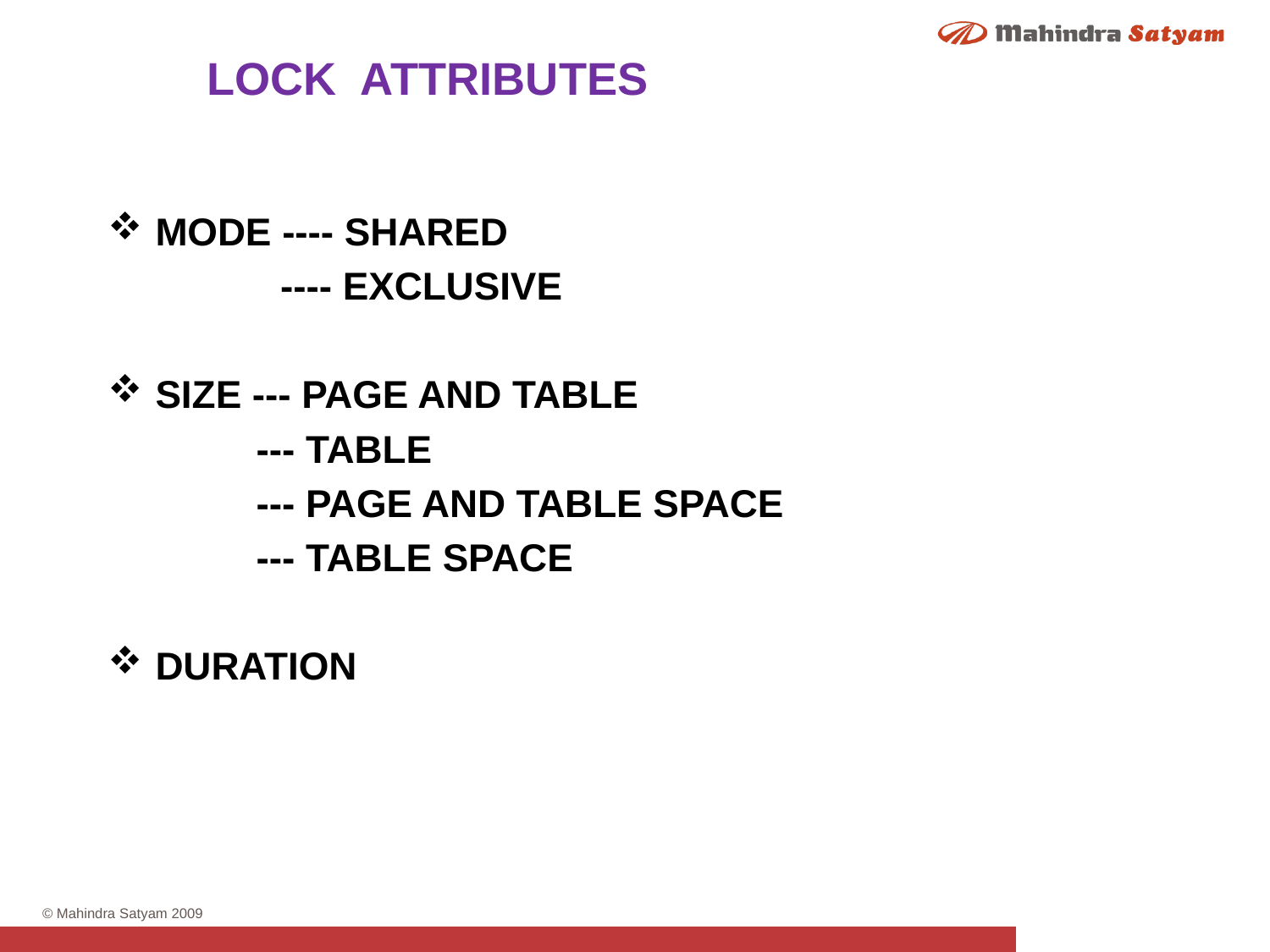

LOCK  ATTRIBUTES
MODE ---- SHARED
                ---- EXCLUSIVE

SIZE --- PAGE AND TABLE
  --- TABLE
  --- PAGE AND TABLE SPACE
  --- TABLE SPACE

DURATION